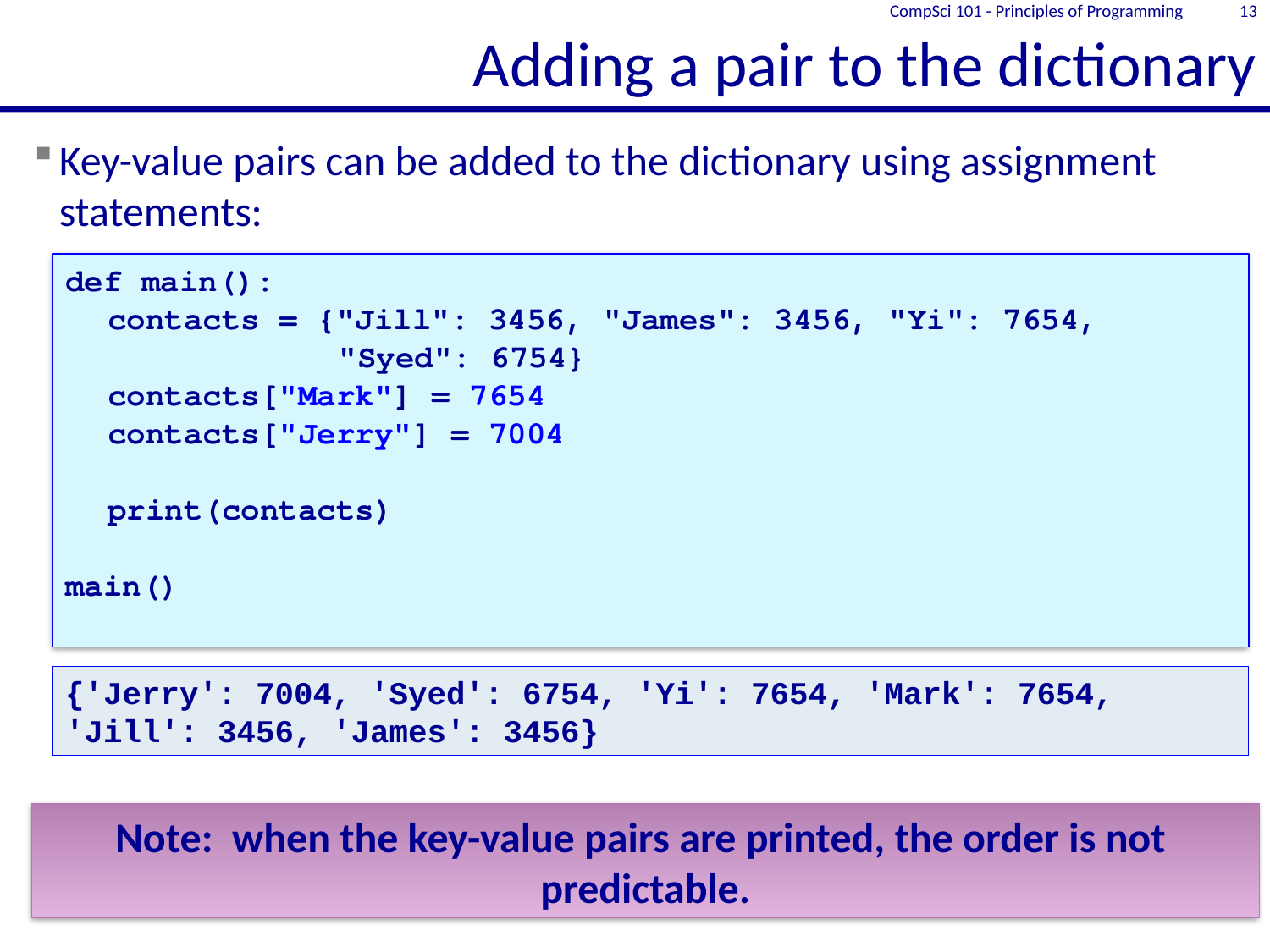

# Adding a pair to the dictionary
CompSci 101 - Principles of Programming
13
Key-value pairs can be added to the dictionary using assignment statements:

.

def main():
	contacts = {"Jill": 3456, "James": 3456, "Yi": 7654, 					 "Syed": 6754}
	contacts["Mark"] = 7654
	contacts["Jerry"] = 7004

	print(contacts)

main()

{'Jerry': 7004, 'Syed': 6754, 'Yi': 7654, 'Mark': 7654, 'Jill': 3456, 'James': 3456}
Note:  when the key-value pairs are printed, the order is not
predictable.